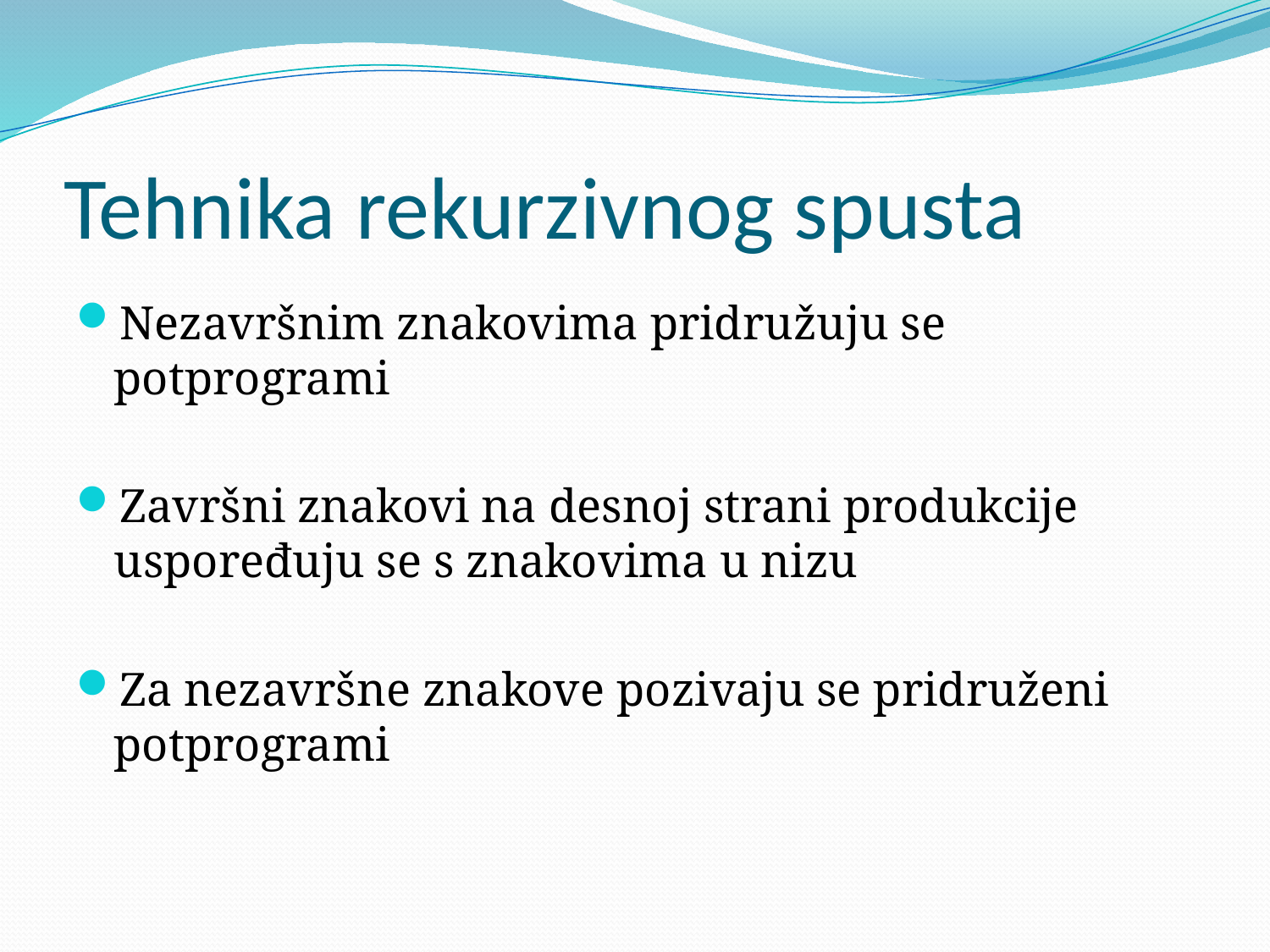

# Tehnika rekurzivnog spusta
Nezavršnim znakovima pridružuju se potprogrami

Završni znakovi na desnoj strani produkcije uspoređuju se s znakovima u nizu

Za nezavršne znakove pozivaju se pridruženi potprogrami